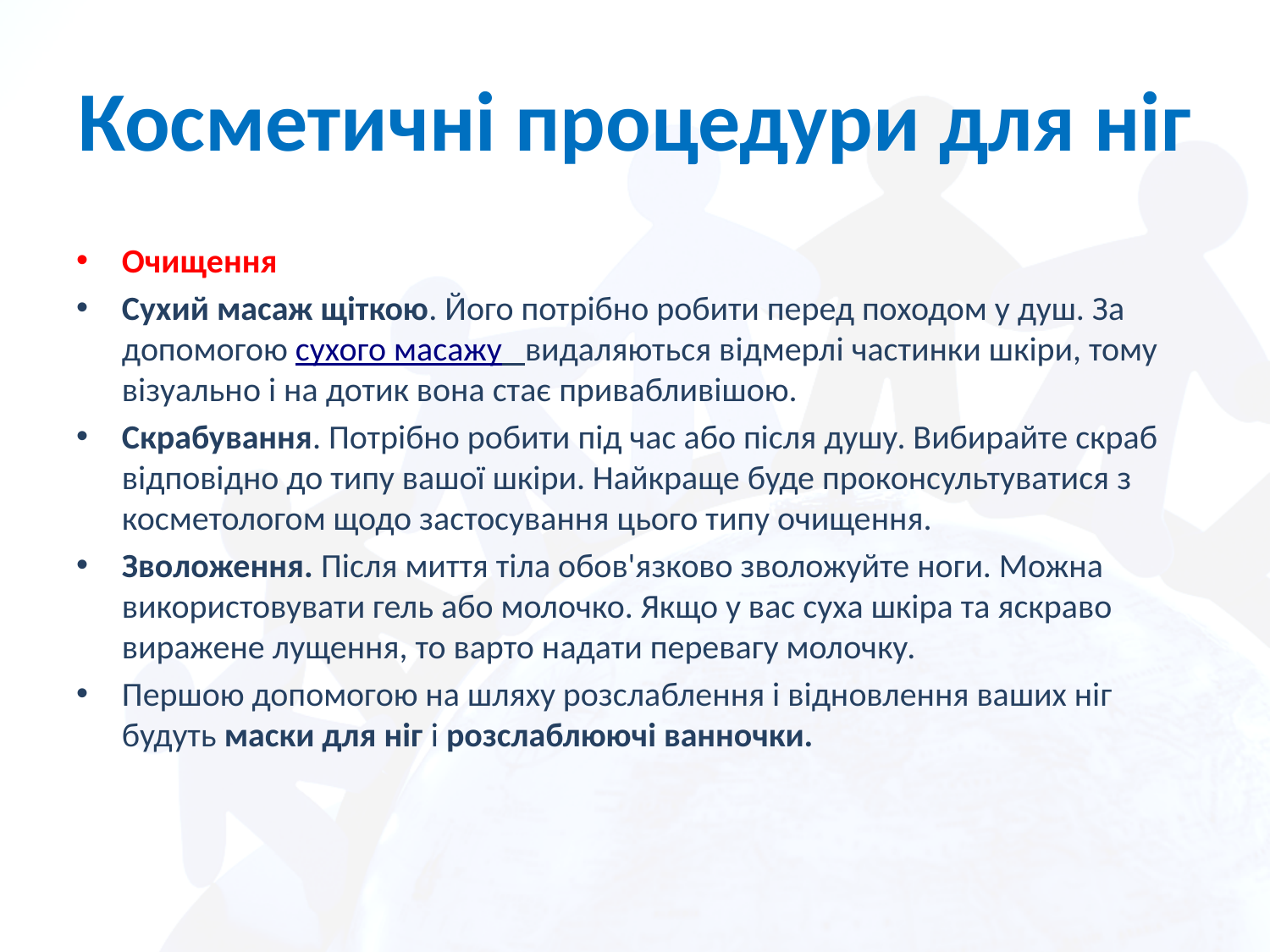

# Косметичні процедури для ніг
Очищення
Сухий масаж щіткою. Його потрібно робити перед походом у душ. За допомогою сухого масажу   видаляються відмерлі частинки шкіри, тому візуально і на дотик вона стає привабливішою.
Скрабування. Потрібно робити під час або після душу. Вибирайте скраб відповідно до типу вашої шкіри. Найкраще буде проконсультуватися з косметологом щодо застосування цього типу очищення.
Зволоження. Після миття тіла обов'язково зволожуйте ноги. Можна використовувати гель або молочко. Якщо у вас суха шкіра та яскраво виражене лущення, то варто надати перевагу молочку.
Першою допомогою на шляху розслаблення і відновлення ваших ніг будуть маски для ніг і розслаблюючі ванночки.